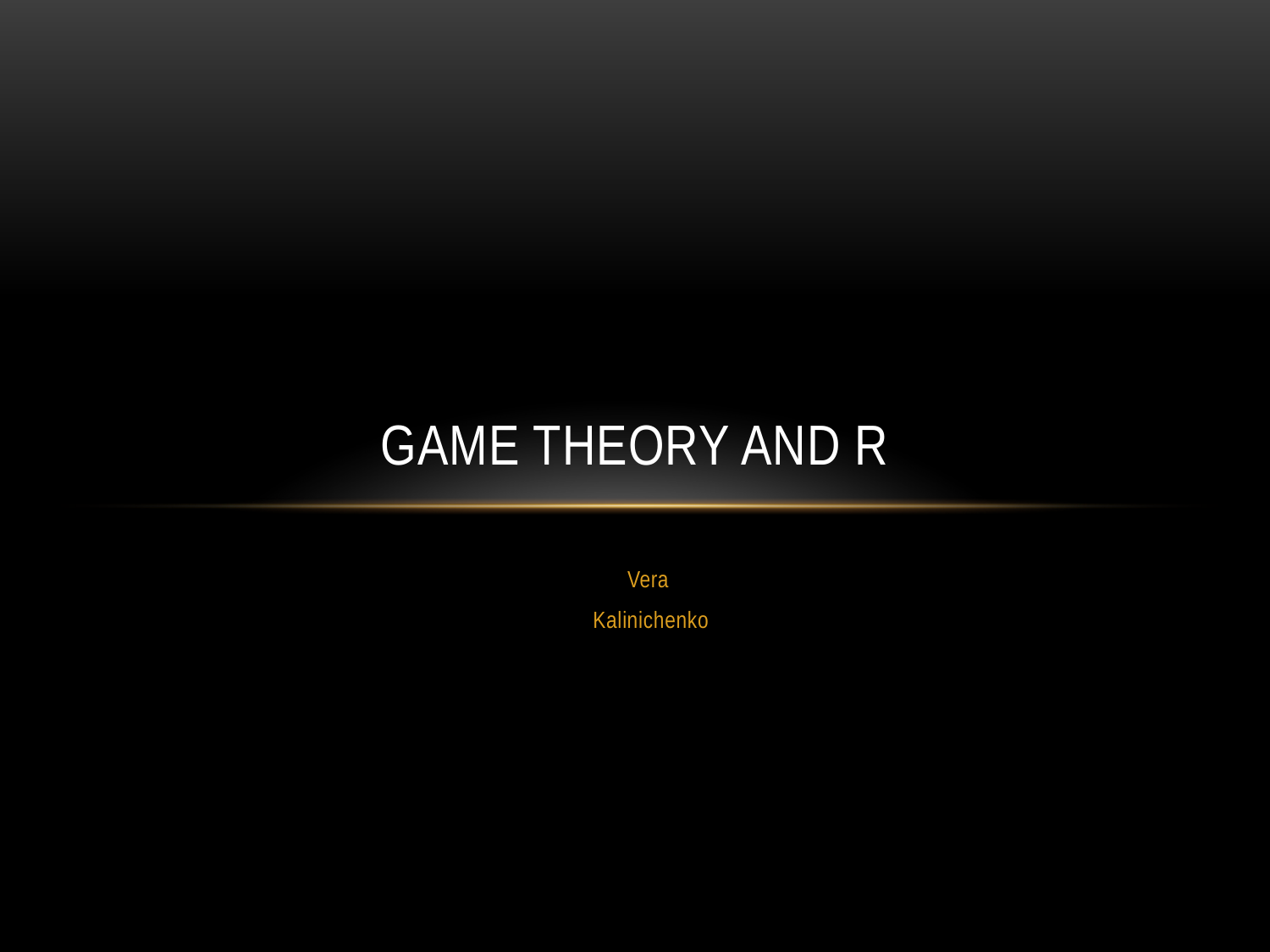

# Game Theory and R
Vera
Kalinichenko